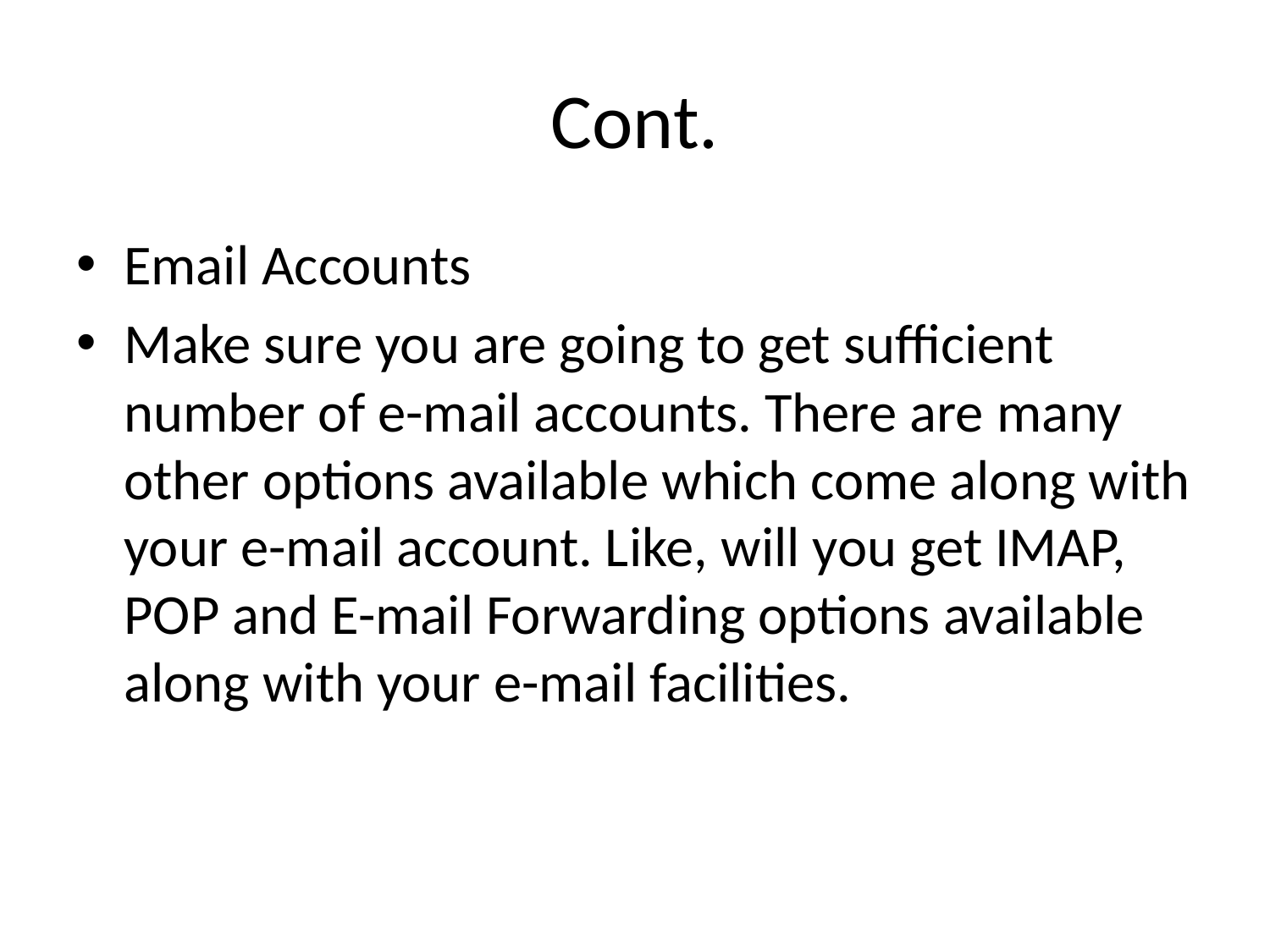

# Cont.
Email Accounts
Make sure you are going to get sufficient number of e-mail accounts. There are many other options available which come along with your e-mail account. Like, will you get IMAP, POP and E-mail Forwarding options available along with your e-mail facilities.